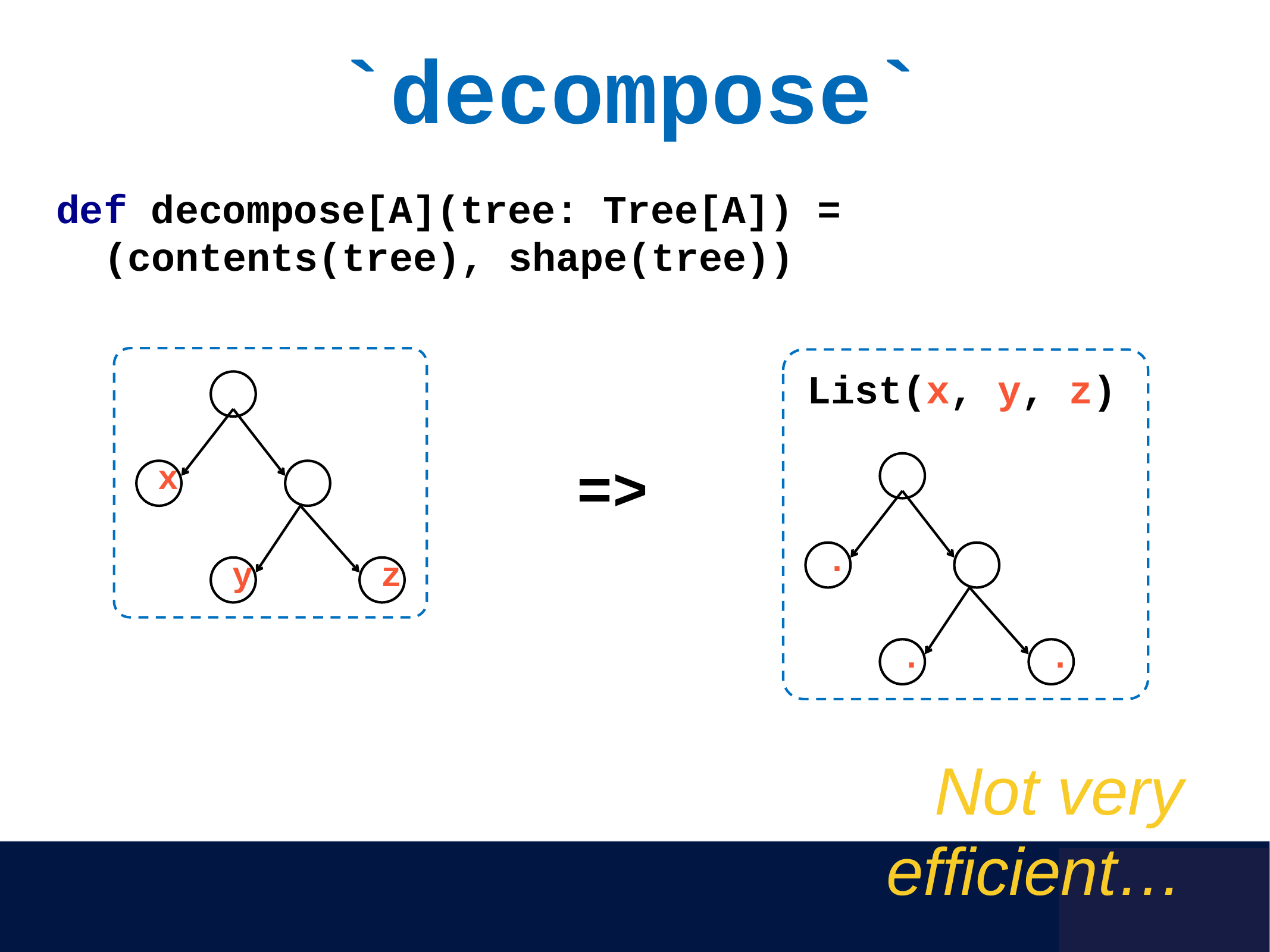

`decompose`
def decompose[A](tree: Tree[A]) =
  (contents(tree), shape(tree))

List(x, y, z)

=>
x

.

y
z

.
.

Not very efficient…